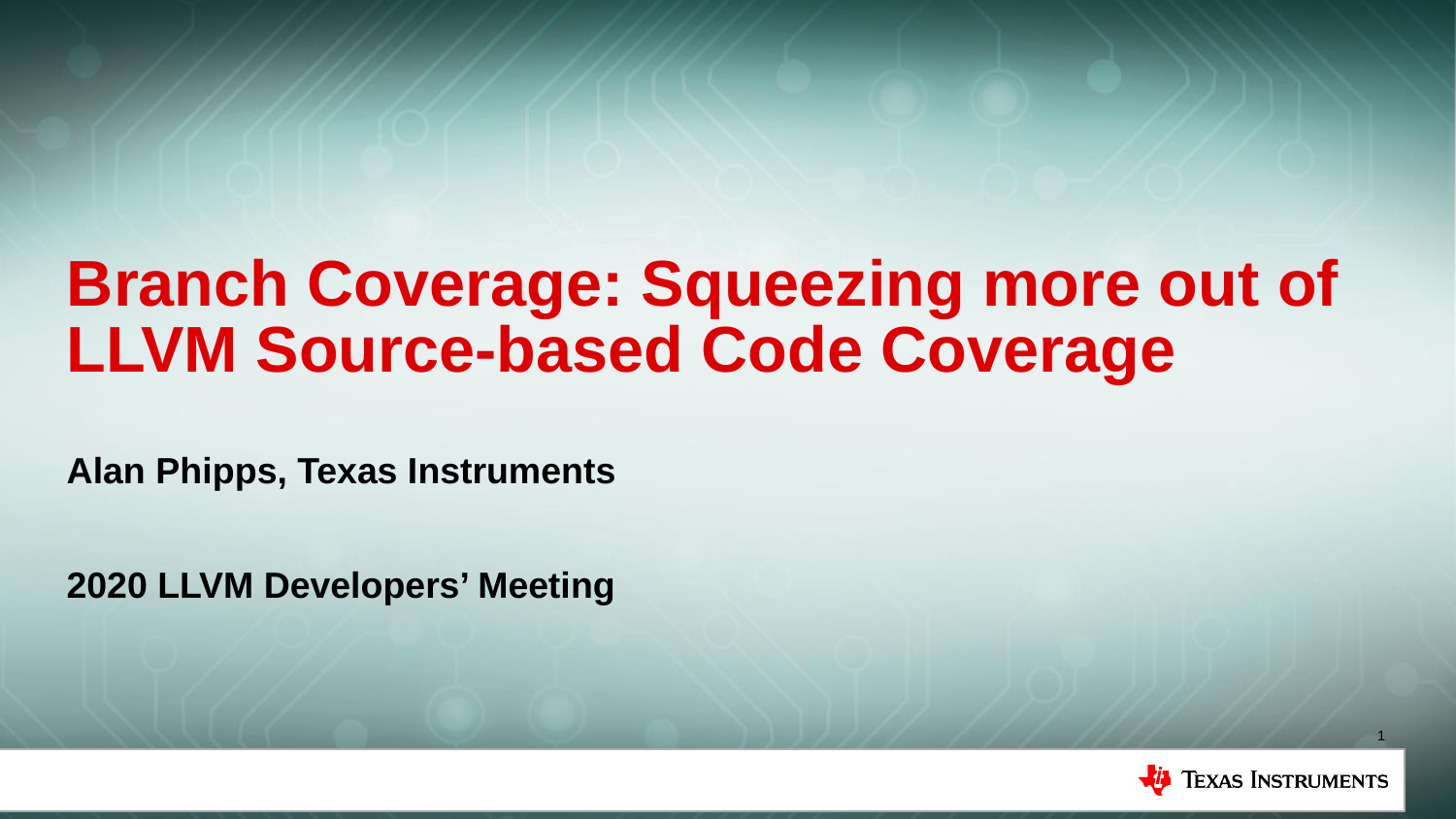

# Branch Coverage: Squeezing more out of LLVM Source-based Code Coverage
Alan Phipps, Texas Instruments

2020 LLVM Developers’ Meeting
1